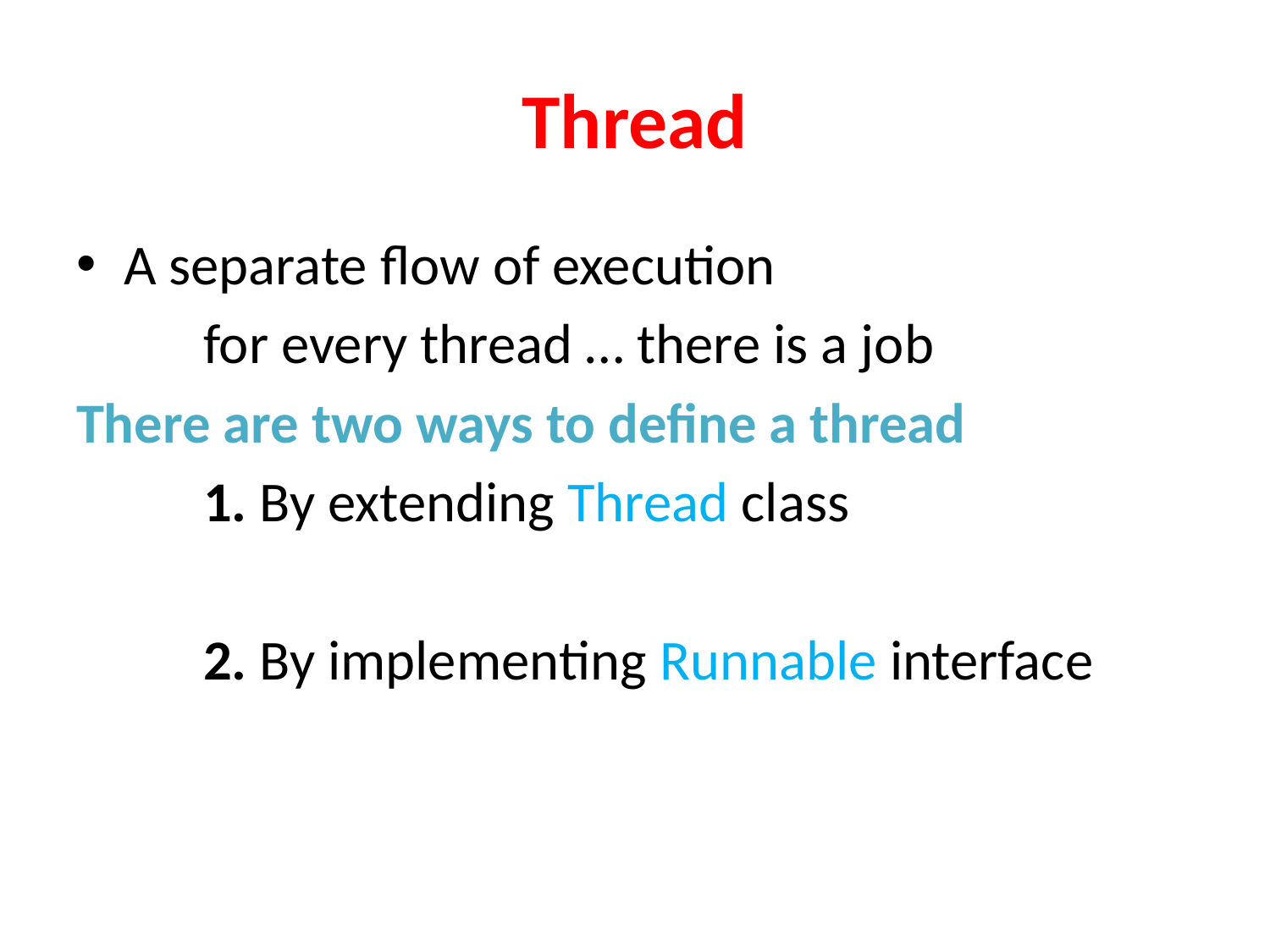

# Thread
A separate flow of execution
	for every thread … there is a job
There are two ways to define a thread
	1. By extending Thread class

	2. By implementing Runnable interface